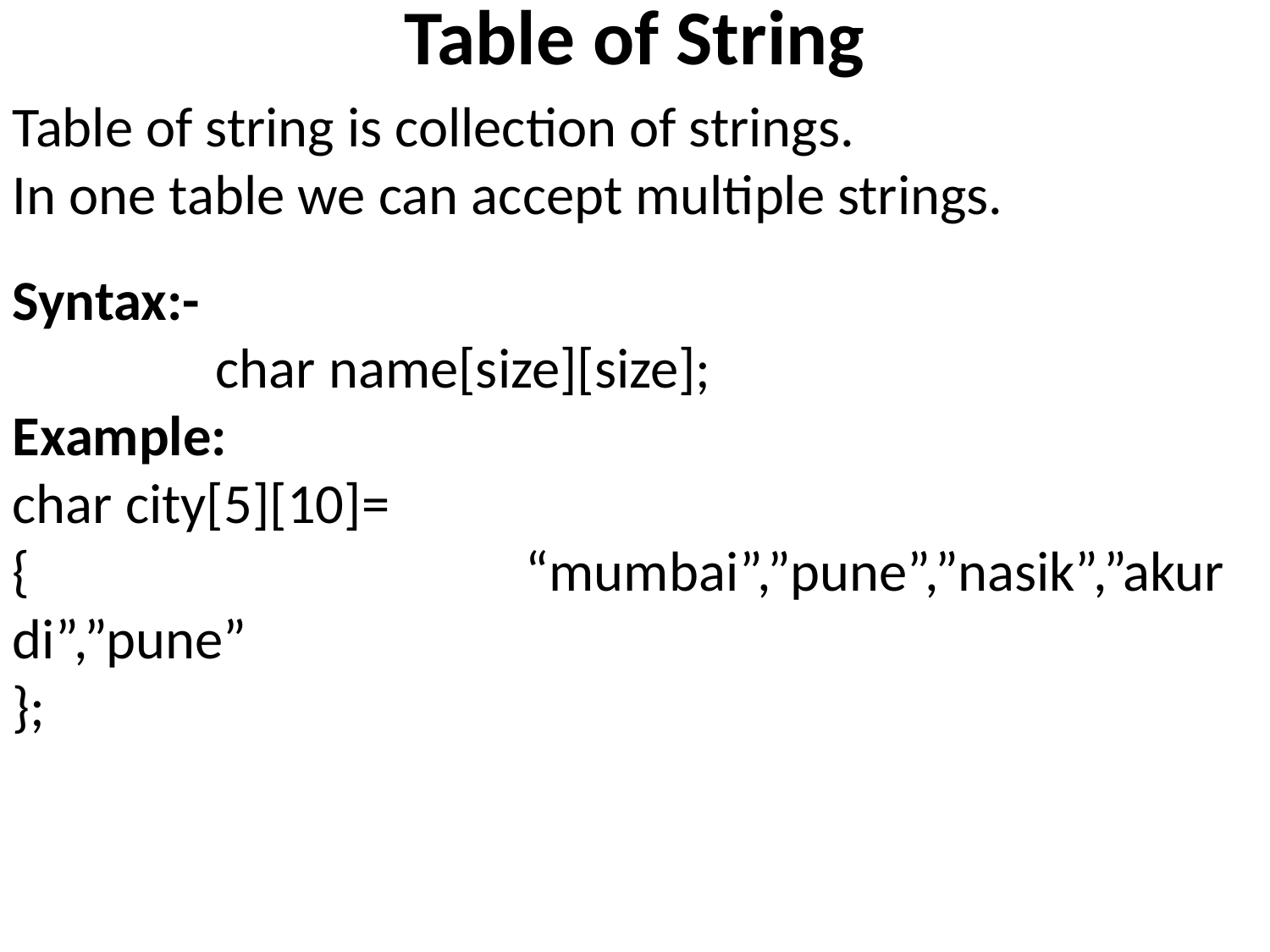

Table of String
Table of string is collection of strings.
In one table we can accept multiple strings.

Syntax:-
                char name[size][size];
Example:
char city[5][10]=
{                                       “mumbai”,”pune”,”nasik”,”akurdi”,”pune”
};